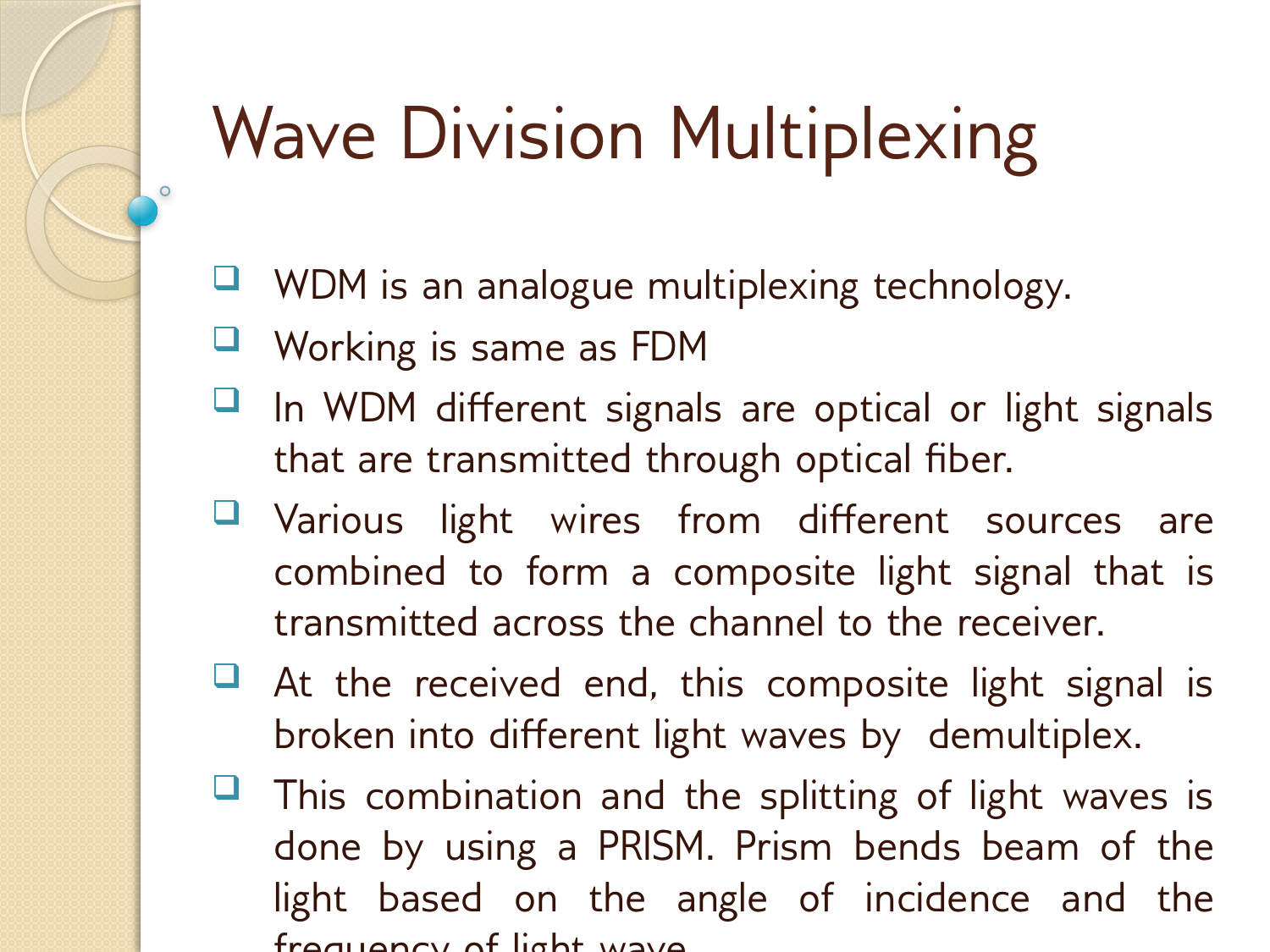

# Wave Division Multiplexing
WDM is an analogue multiplexing technology.
Working is same as FDM
In WDM different signals are optical or light signals that are transmitted through optical fiber.
Various light wires from different sources are combined to form a composite light signal that is transmitted across the channel to the receiver.
At the received end, this composite light signal is broken into different light waves by  demultiplex.
This combination and the splitting of light waves is done by using a PRISM. Prism bends beam of the light based on the angle of incidence and the frequency of light wave.